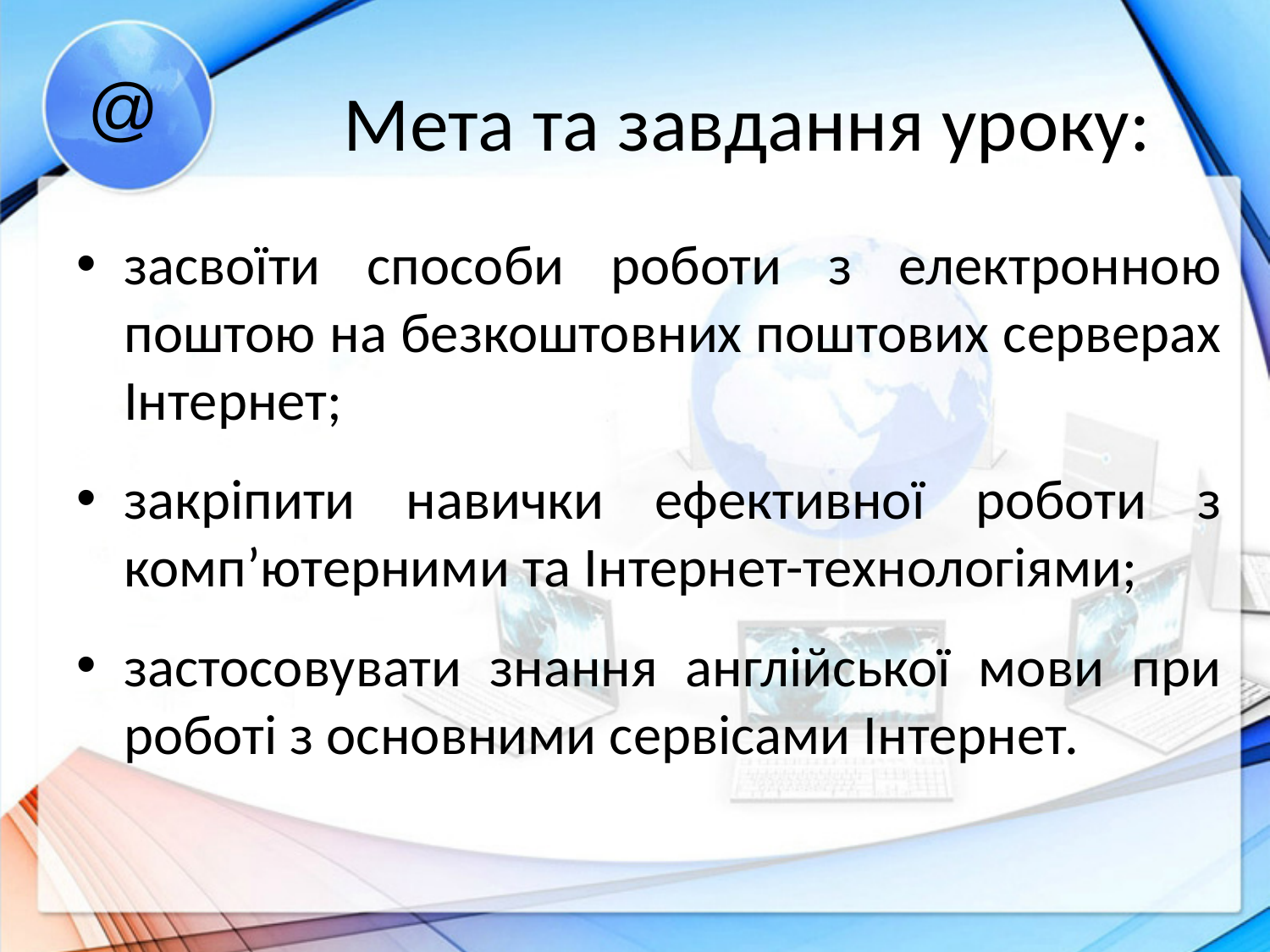

@
Мета та завдання уроку:
засвоїти способи роботи з електронною поштою на безкоштовних поштових серверах Інтернет;
закріпити навички ефективної роботи з комп’ютерними та Інтернет-технологіями;
застосовувати знання англійської мови при роботі з основними сервісами Інтернет.